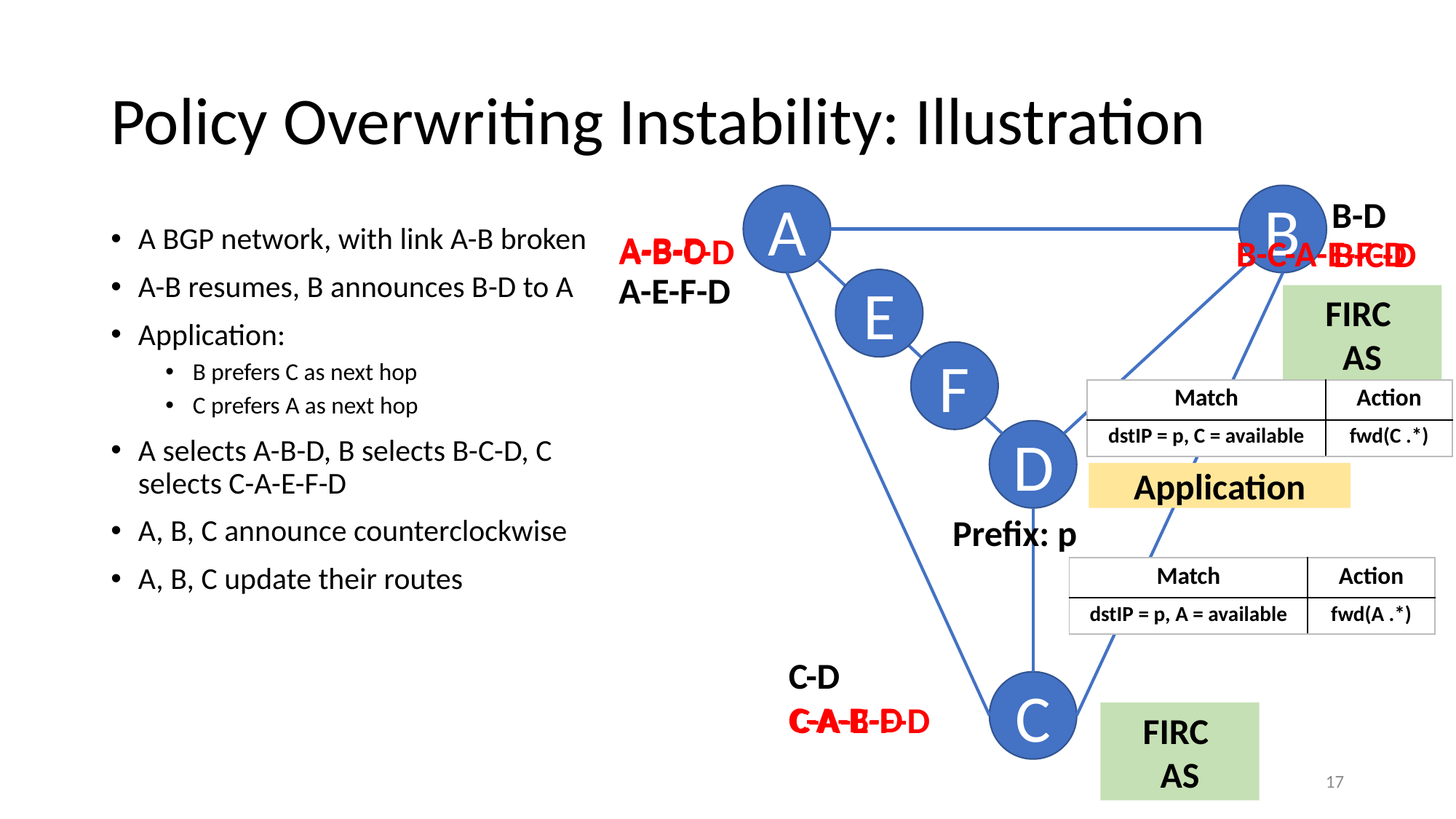

# Policy Overwriting Instability: Illustration
A
B
B-D
A BGP network, with link A-B broken
A-B resumes, B announces B-D to A
Application:
B prefers C as next hop
C prefers A as next hop
A selects A-B-D, B selects B-C-D, C selects C-A-E-F-D
A, B, C announce counterclockwise
A, B, C update their routes

A-B-D
A-B-C-D
B-C-A-E-F-D
B-C-D
A-E-F-D
E
FIRC
AS
F
| Match | Action |
| --- | --- |
| dstIP = p, C = available | fwd(C .\*) |
D
Application
Prefix: p
| Match | Action |
| --- | --- |
| dstIP = p, A = available | fwd(A .\*) |
C-D
C
C-A-B-D
C-A-E-F-D
FIRC
AS
17